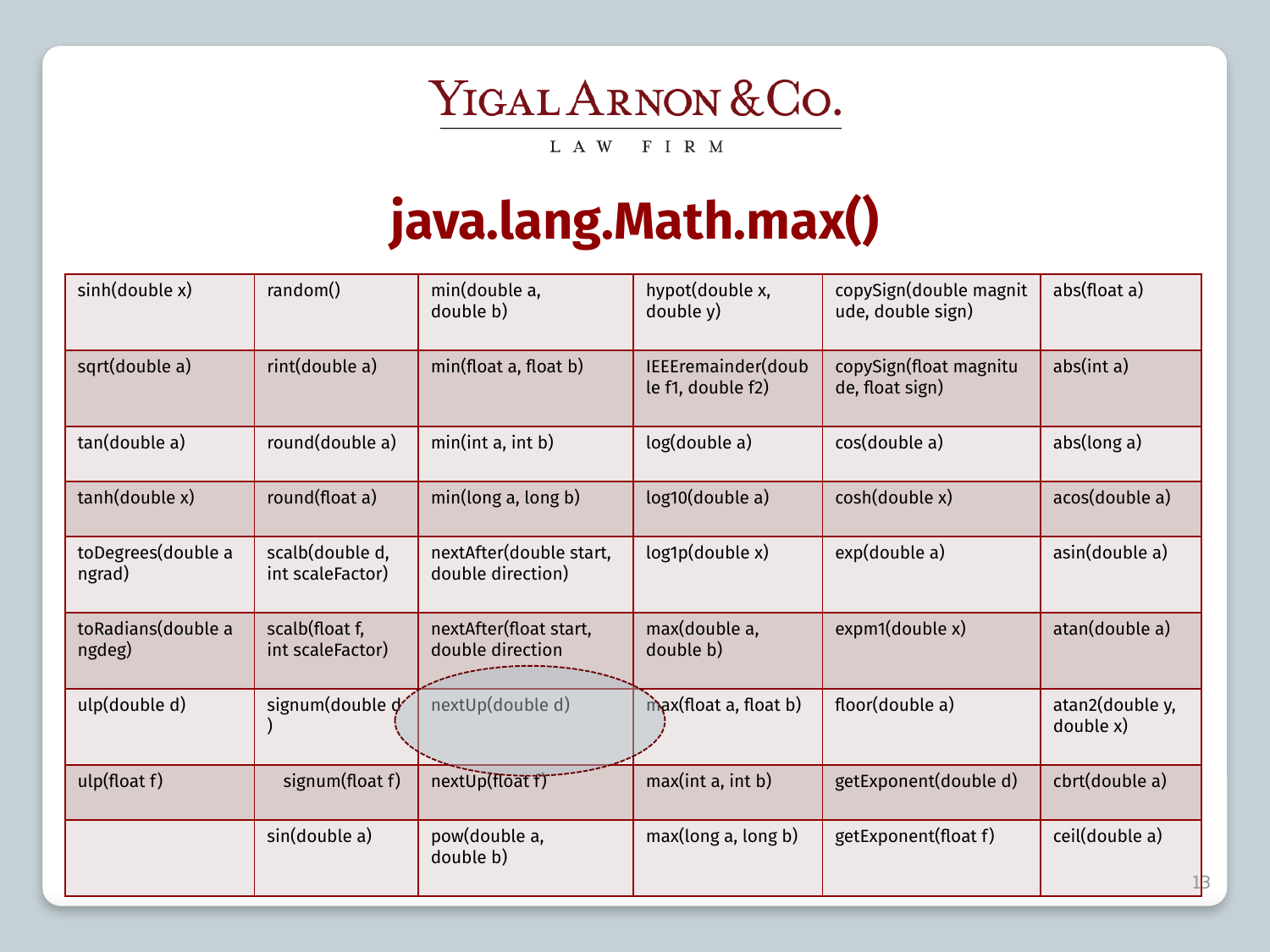

# java.lang.Math.max()
| sinh(double x) | random() | min(double a, double b) | hypot(double x, double y) | copySign(double magnitude, double sign) | abs(float a) |
| --- | --- | --- | --- | --- | --- |
| sqrt(double a) | rint(double a) | min(float a, float b) | IEEEremainder(double f1, double f2) | copySign(float magnitude, float sign) | abs(int a) |
| tan(double a) | round(double a) | min(int a, int b) | log(double a) | cos(double a) | abs(long a) |
| tanh(double x) | round(float a) | min(long a, long b) | log10(double a) | cosh(double x) | acos(double a) |
| toDegrees(double angrad) | scalb(double d, int scaleFactor) | nextAfter(double start, double direction) | log1p(double x) | exp(double a) | asin(double a) |
| toRadians(double angdeg) | scalb(float f, int scaleFactor) | nextAfter(float start, double direction | max(double a, double b) | expm1(double x) | atan(double a) |
| ulp(double d) | signum(double d) | nextUp(double d) | max(float a, float b) | floor(double a) | atan2(double y, double x) |
| ulp(float f) | signum(float f) | nextUp(float f) | max(int a, int b) | getExponent(double d) | cbrt(double a) |
|  | sin(double a) | pow(double a, double b) | max(long a, long b) | getExponent(float f) | ceil(double a) |

13